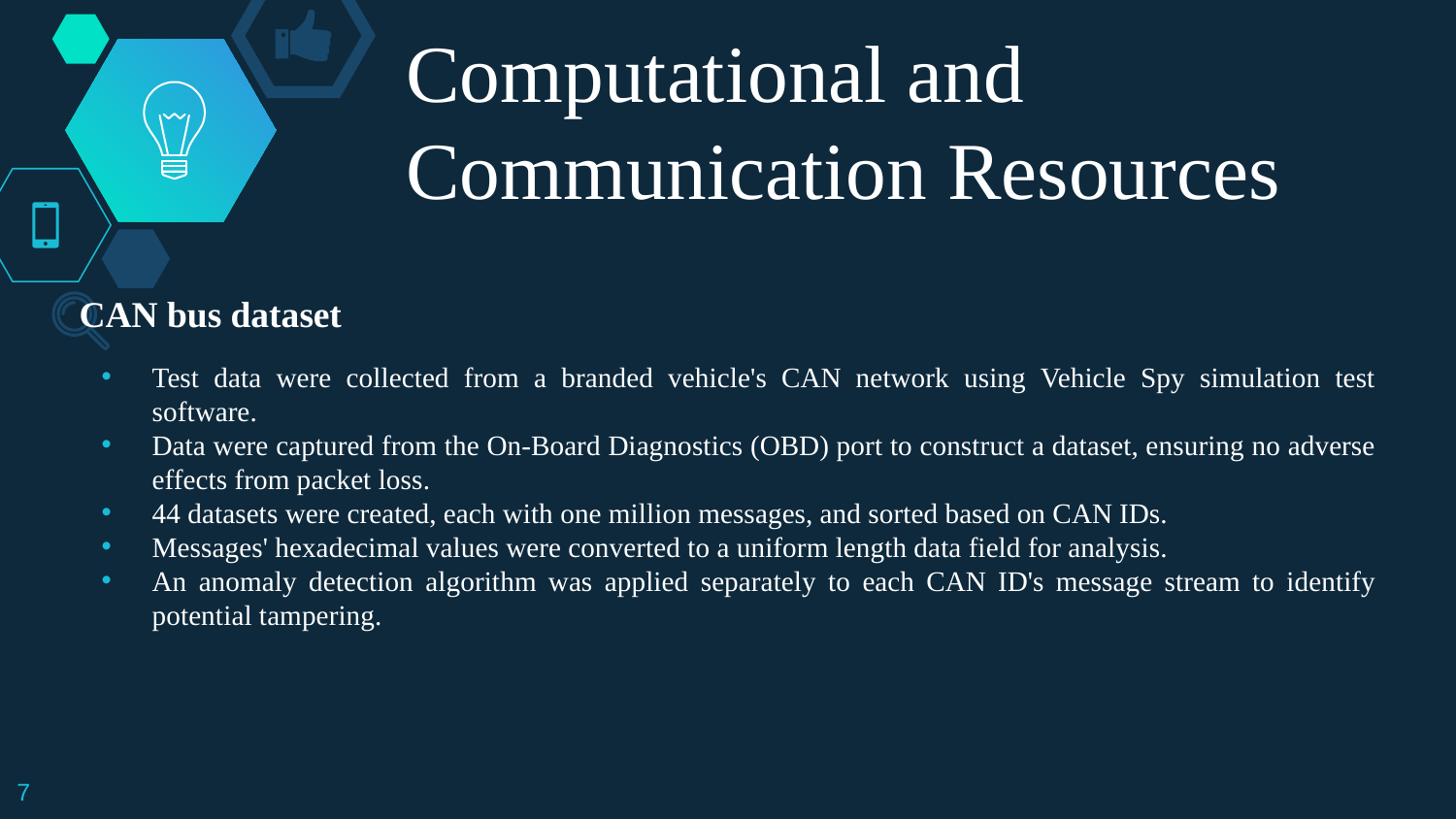

# Computational and Communication Resources
CAN bus dataset
Test data were collected from a branded vehicle's CAN network using Vehicle Spy simulation test software.
Data were captured from the On-Board Diagnostics (OBD) port to construct a dataset, ensuring no adverse effects from packet loss.
44 datasets were created, each with one million messages, and sorted based on CAN IDs.
Messages' hexadecimal values were converted to a uniform length data field for analysis.
An anomaly detection algorithm was applied separately to each CAN ID's message stream to identify potential tampering.
7